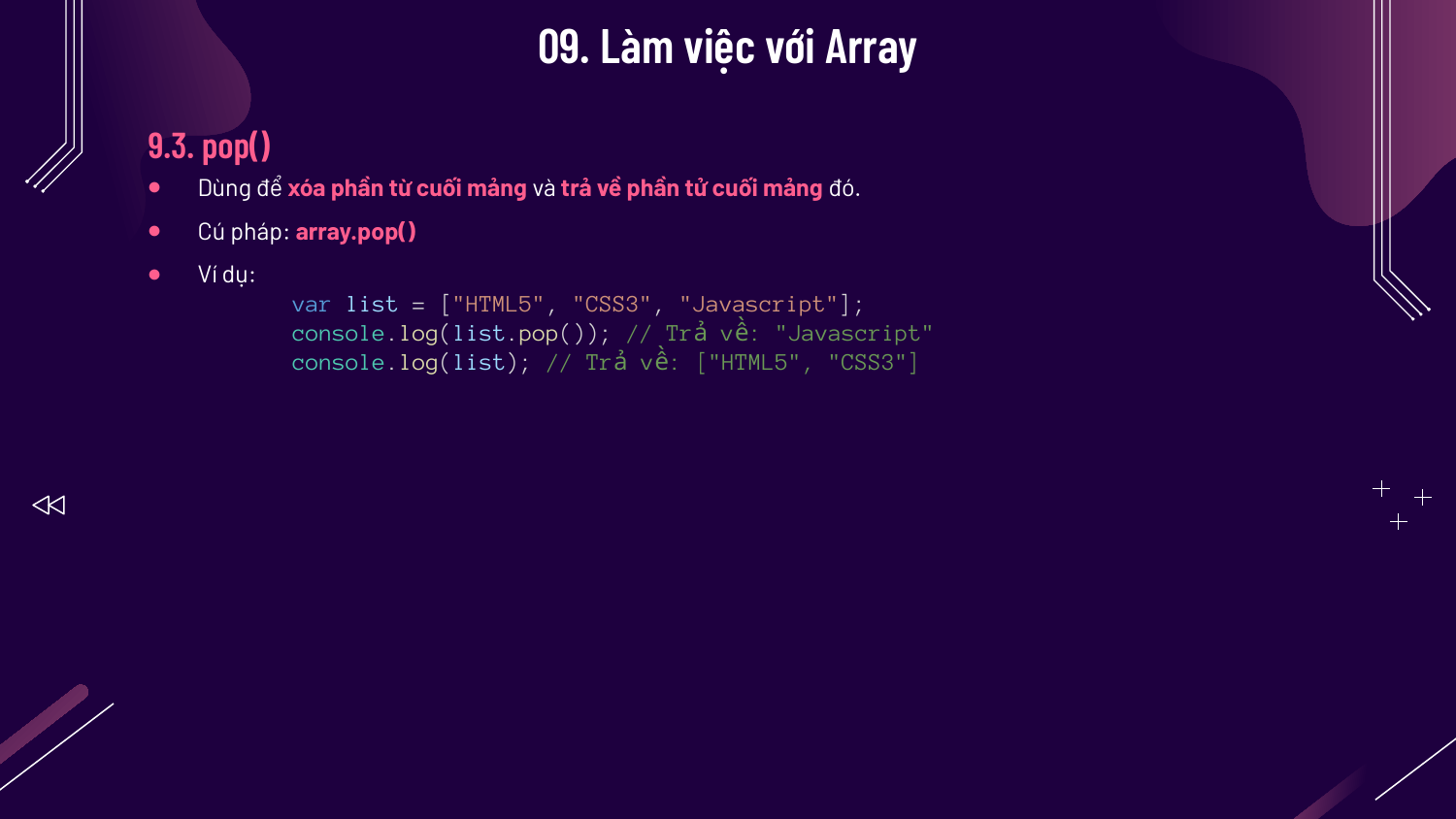

# 09. Làm việc với Array
9.3. pop()
Dùng để xóa phần từ cuối mảng và trả về phần tử cuối mảng đó.
Cú pháp: array.pop()
Ví dụ:
	var list = ["HTML5", "CSS3", "Javascript"];
	console.log(list.pop()); // Trả về: "Javascript"
	console.log(list); // Trả về: ["HTML5", "CSS3"]